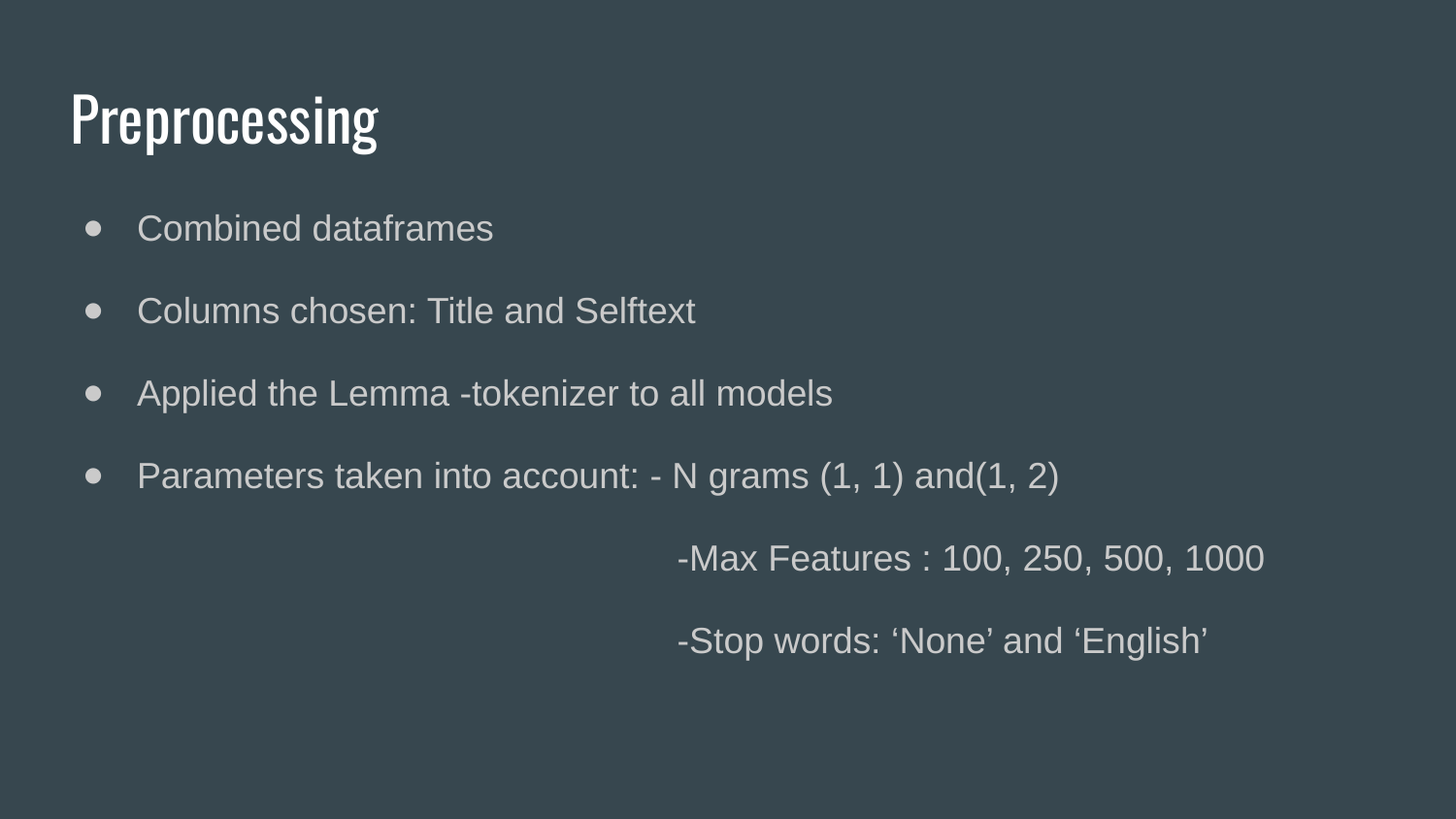

# Preprocessing

Combined dataframes
Columns chosen: Title and Selftext
Applied the Lemma -tokenizer to all models
Parameters taken into account: - N grams (1, 1) and(1, 2)
                                                     -Max Features : 100, 250, 500, 1000
                                                     -Stop words: ‘None’ and ‘English’